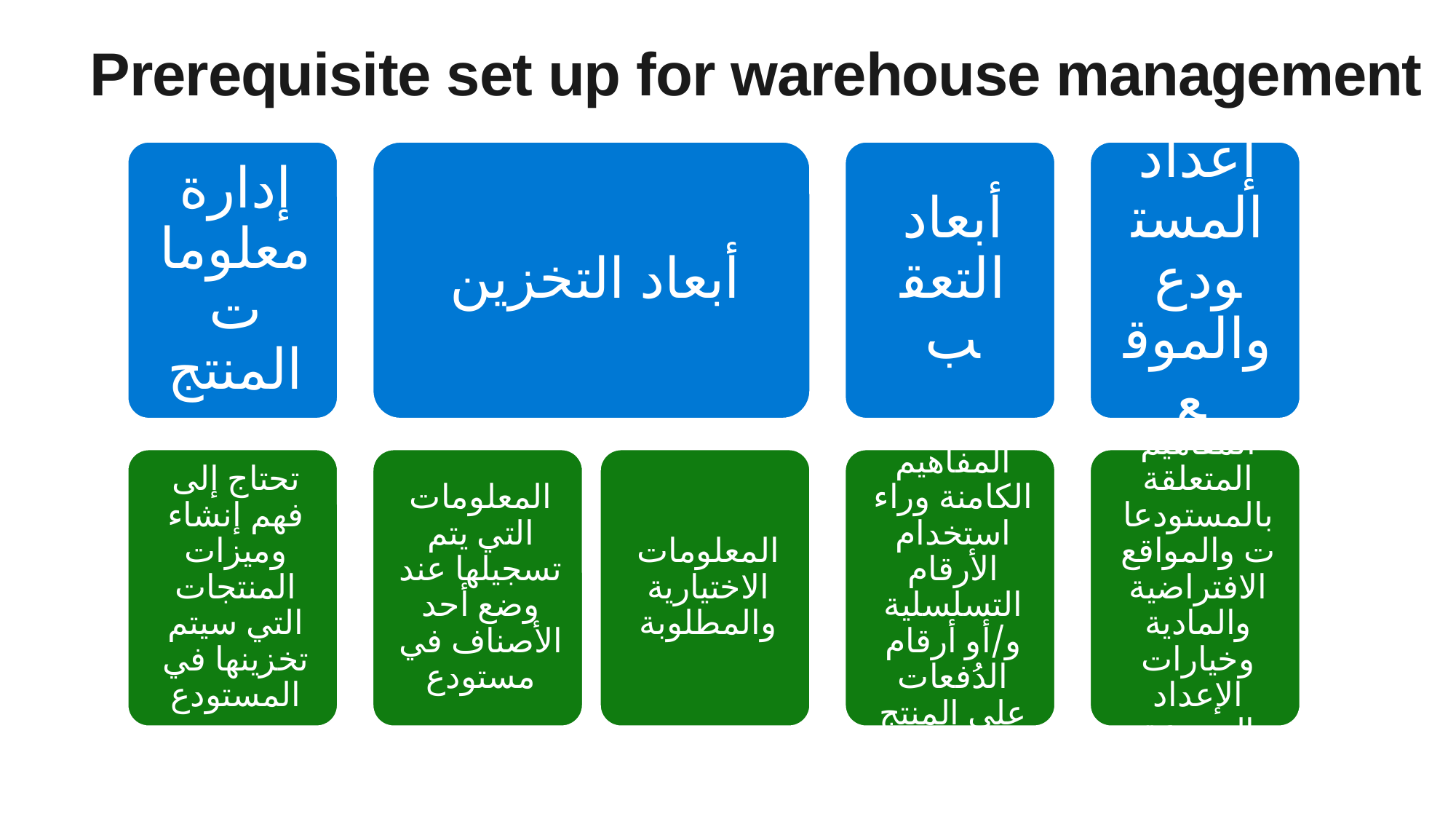

# Prerequisite set up for warehouse management
إدارة معلومات المنتج
تحتاج إلى فهم إنشاء وميزات المنتجات التي سيتم تخزينها في المستودع
أبعاد التخزين
المعلومات التي يتم تسجيلها عند وضع أحد الأصناف في مستودع
المعلومات الاختيارية والمطلوبة
أبعاد التعقب
المفاهيم الكامنة وراء استخدام الأرقام التسلسلية و/أو أرقام الدُفعات على المنتج
إعداد المستودع والموقع
المفاهيم المتعلقة بالمستودعات والمواقع الافتراضية والمادية وخيارات الإعداد المتنوعة